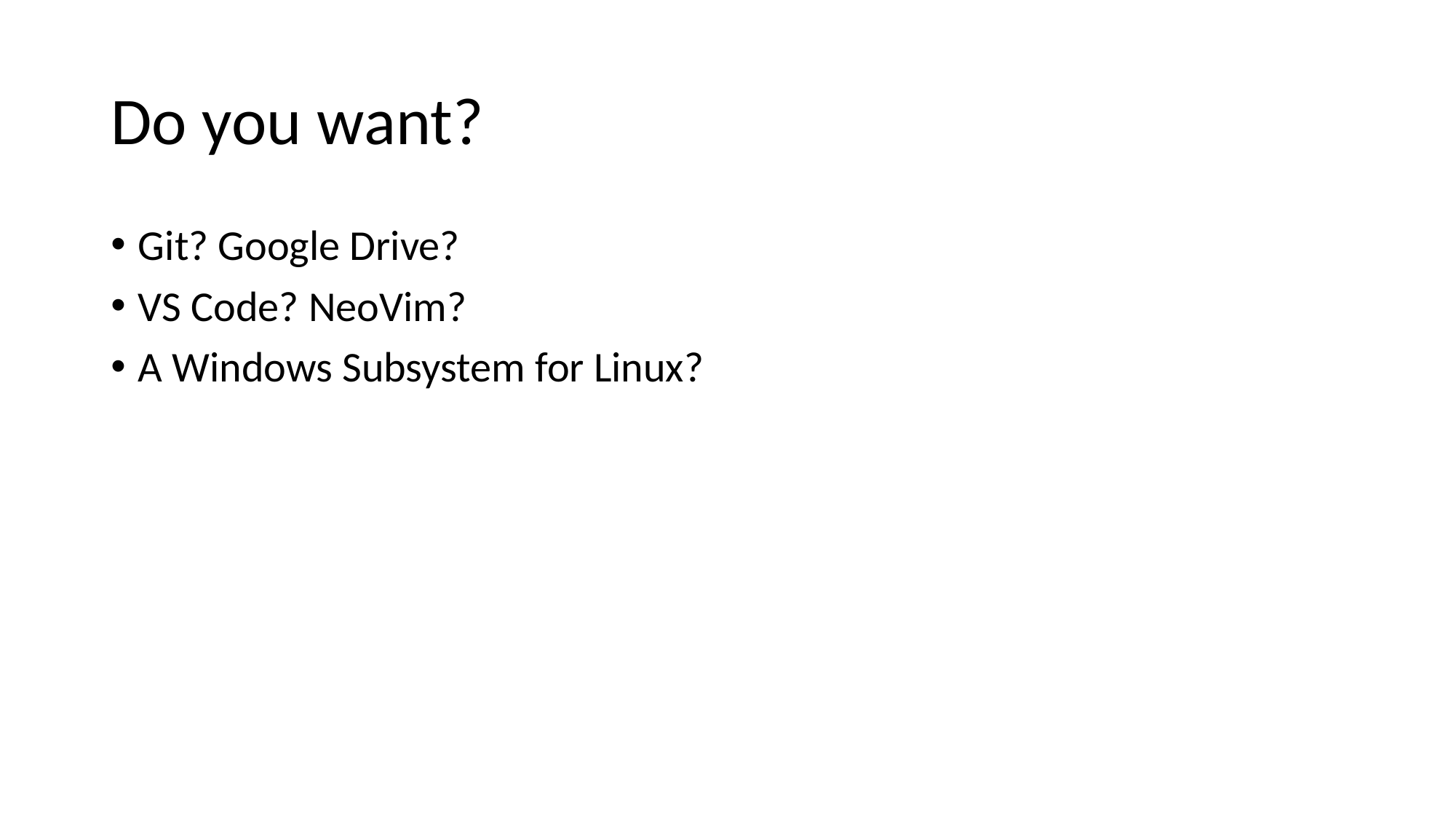

# Do you want?
Git? Google Drive?
VS Code? NeoVim?
A Windows Subsystem for Linux?